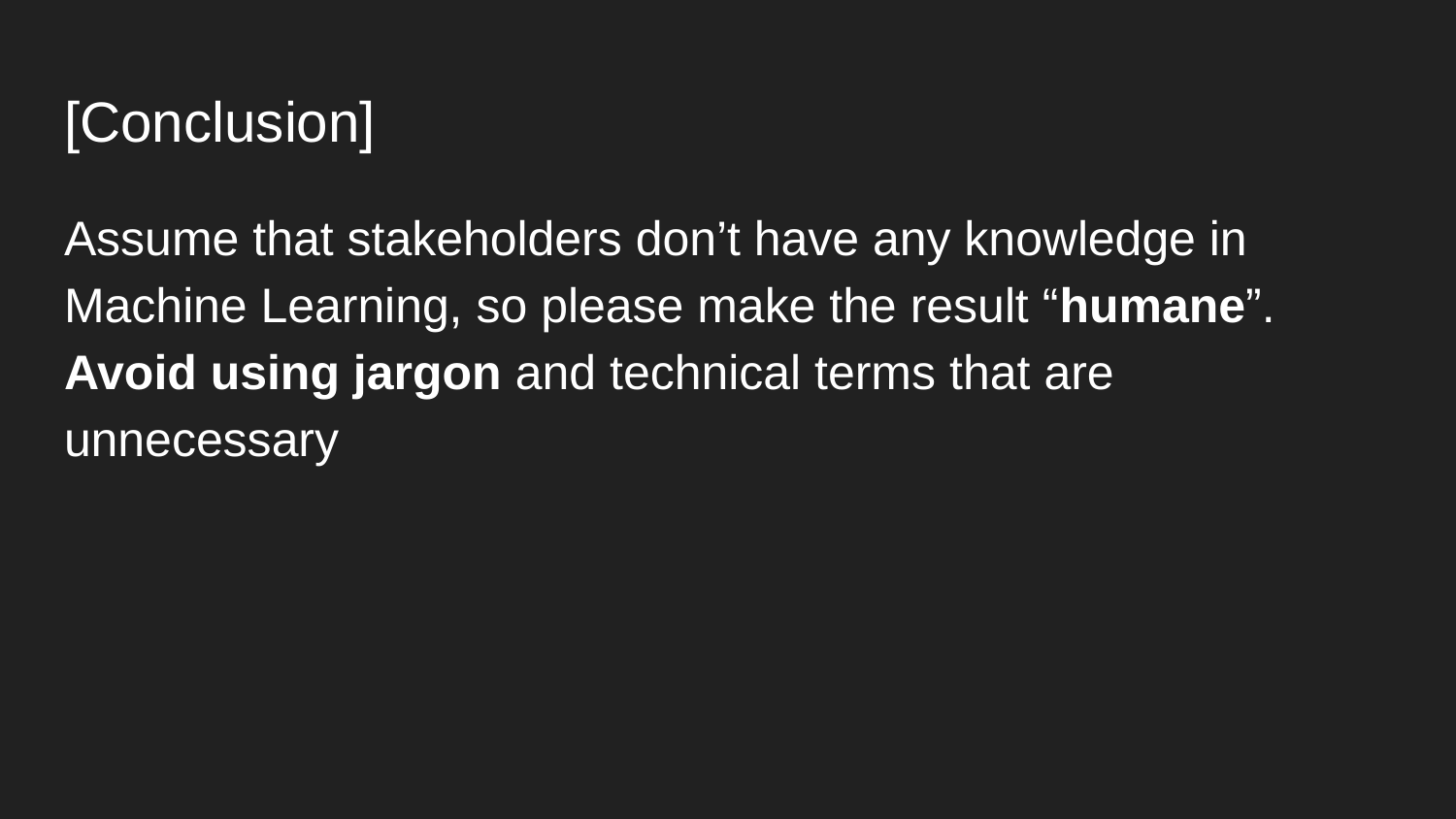

# [Conclusion]
Assume that stakeholders don’t have any knowledge in Machine Learning, so please make the result “humane”.
Avoid using jargon and technical terms that are unnecessary